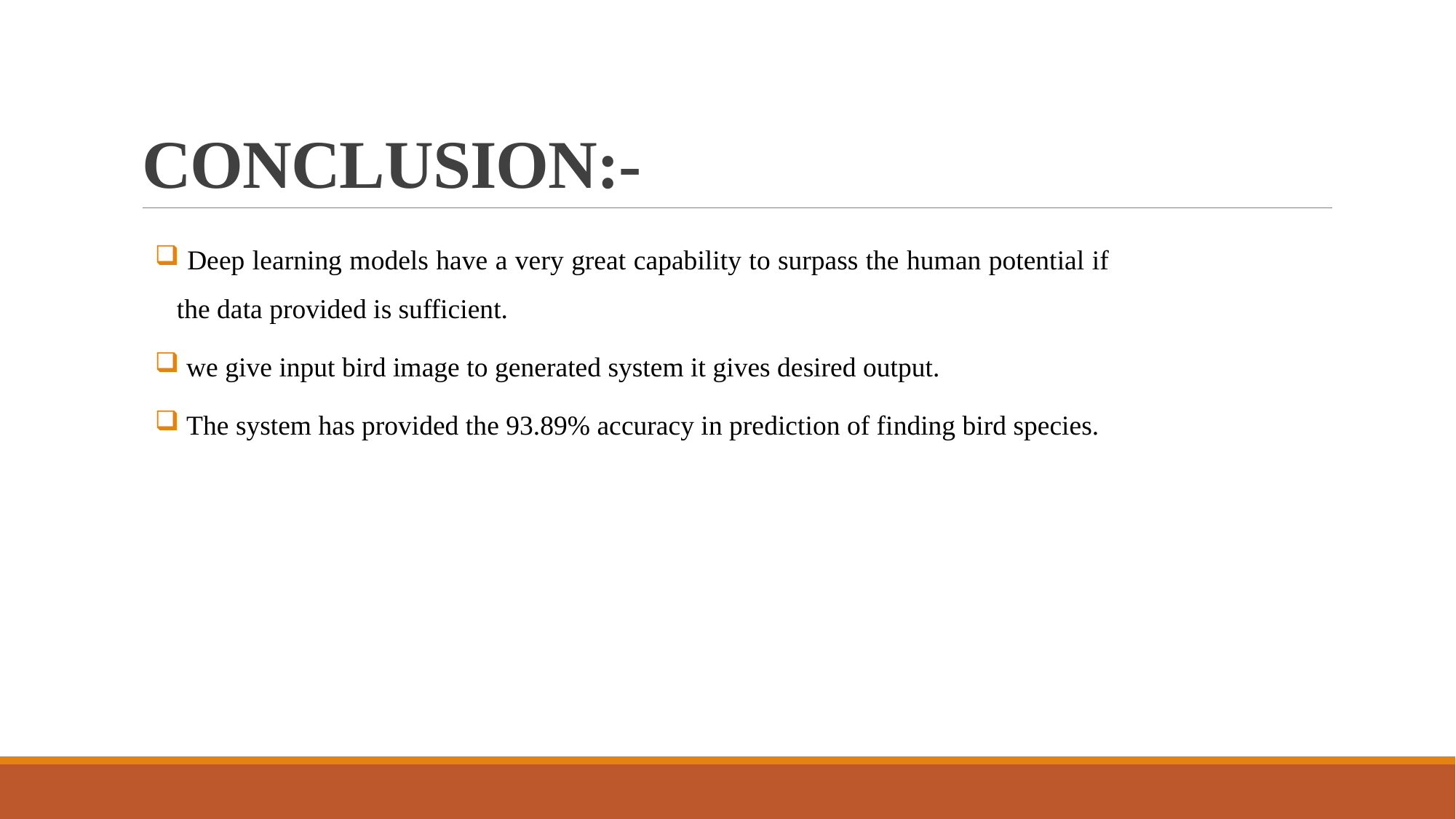

# CONCLUSION:-
 Deep learning models have a very great capability to surpass the human potential if the data provided is sufficient.
 we give input bird image to generated system it gives desired output.
 The system has provided the 93.89% accuracy in prediction of finding bird species.